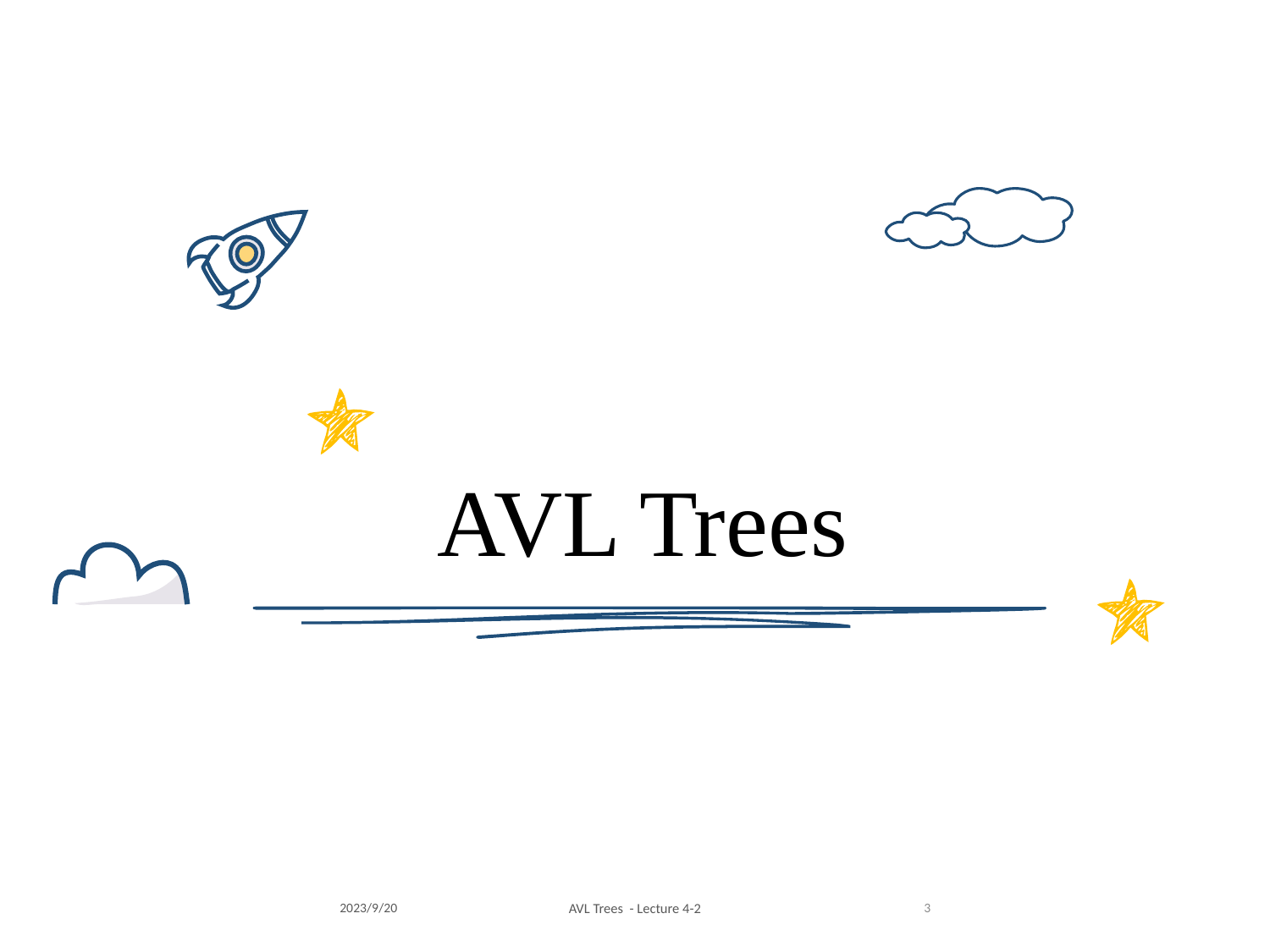

# AVL Trees

2023/9/20
AVL Trees  - Lecture 4-2
3